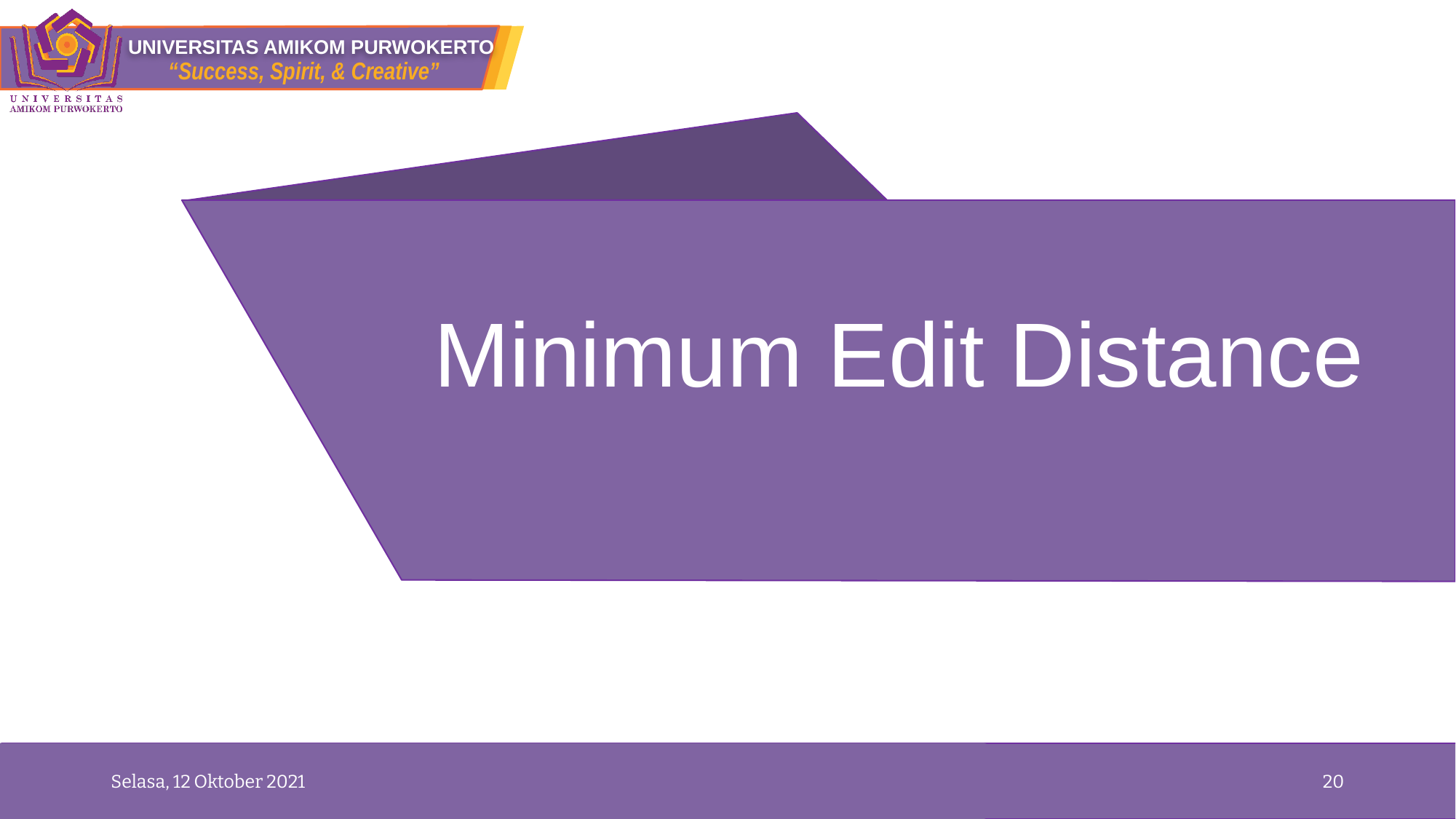

# Minimum Edit Distance

Selasa, 12 Oktober 2021
20